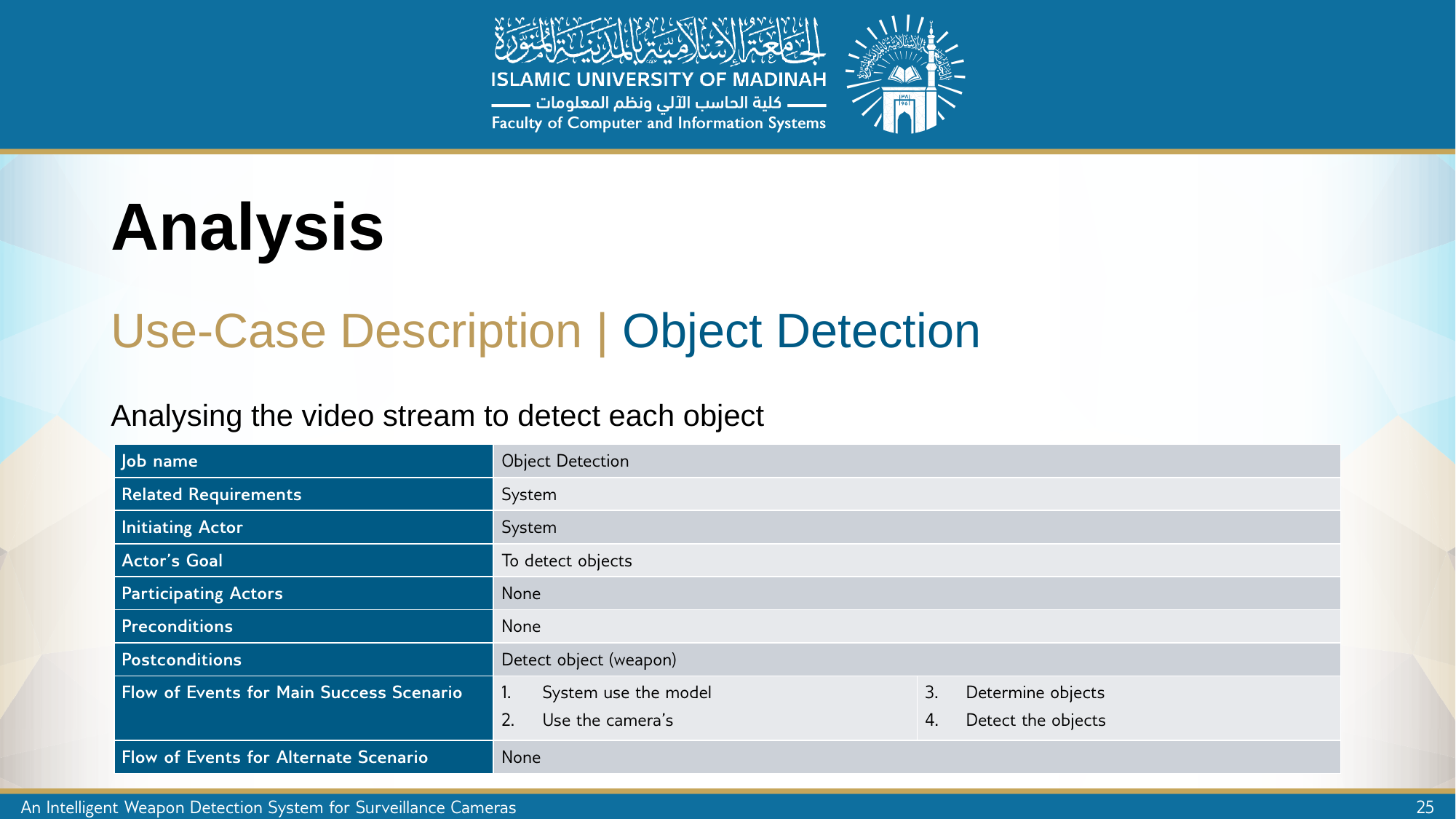

# Analysis
Use-Case Description | Object Detection
Analysing the video stream to detect each object
| Job name | Object Detection |  |
| --- | --- | --- |
| Related Requirements | System |  |
| Initiating Actor | System |  |
| Actor’s Goal | To detect objects |  |
| Participating Actors | None |  |
| Preconditions | None |  |
| Postconditions | Detect object (weapon) |  |
| Flow of Events for Main Success Scenario | System use the model Use the camera’s | Determine objects Detect the objects |
| Flow of Events for Alternate Scenario | None |  |
25
An Intelligent Weapon Detection System for Surveillance Cameras